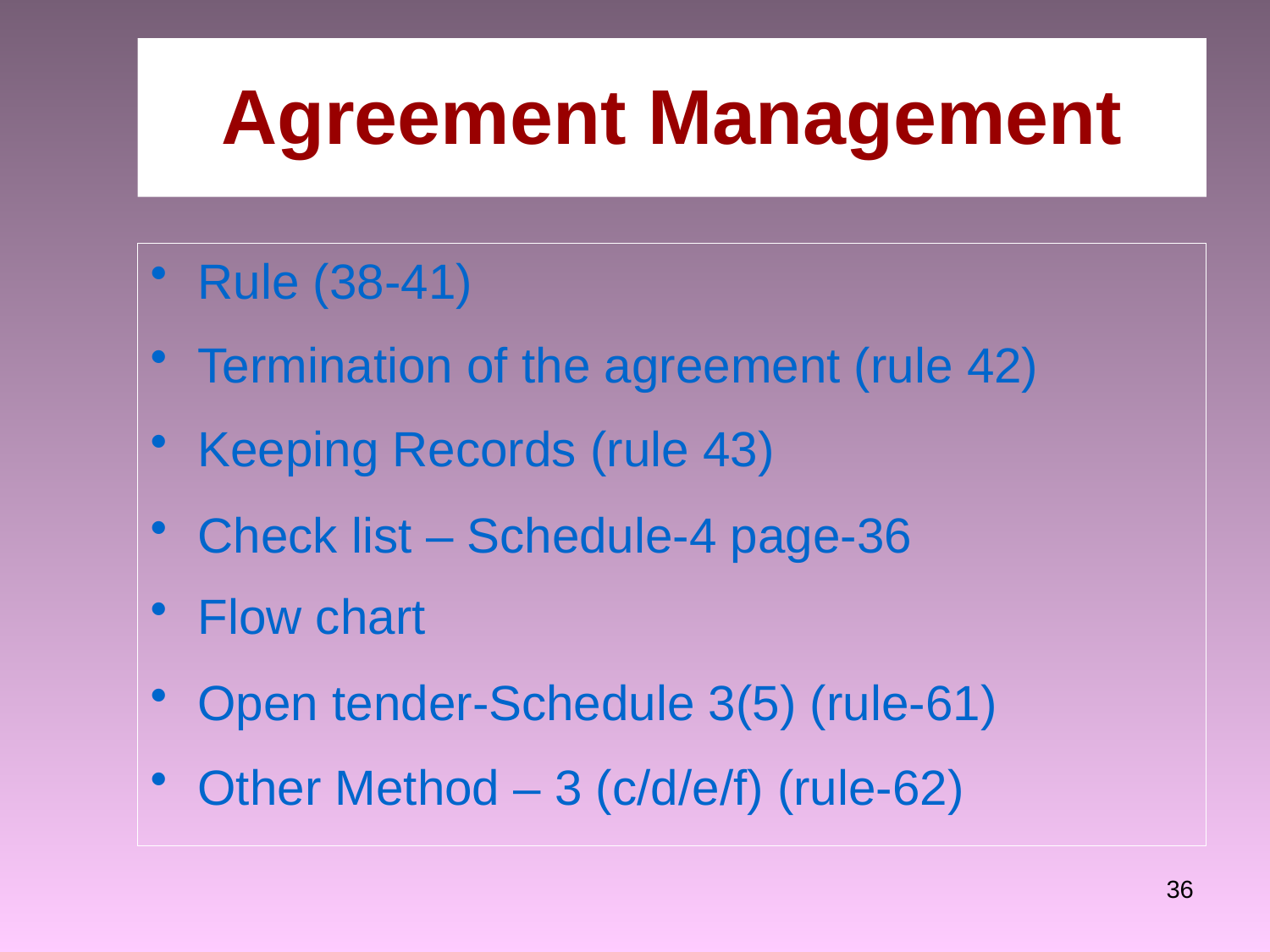

# Agreement Management
Rule (38-41)

Termination of the agreement (rule 42)

Keeping Records (rule 43)

Check list – Schedule-4 page-36

Flow chart

Open tender-Schedule 3(5) (rule-61)

Other Method – 3 (c/d/e/f) (rule-62)
36